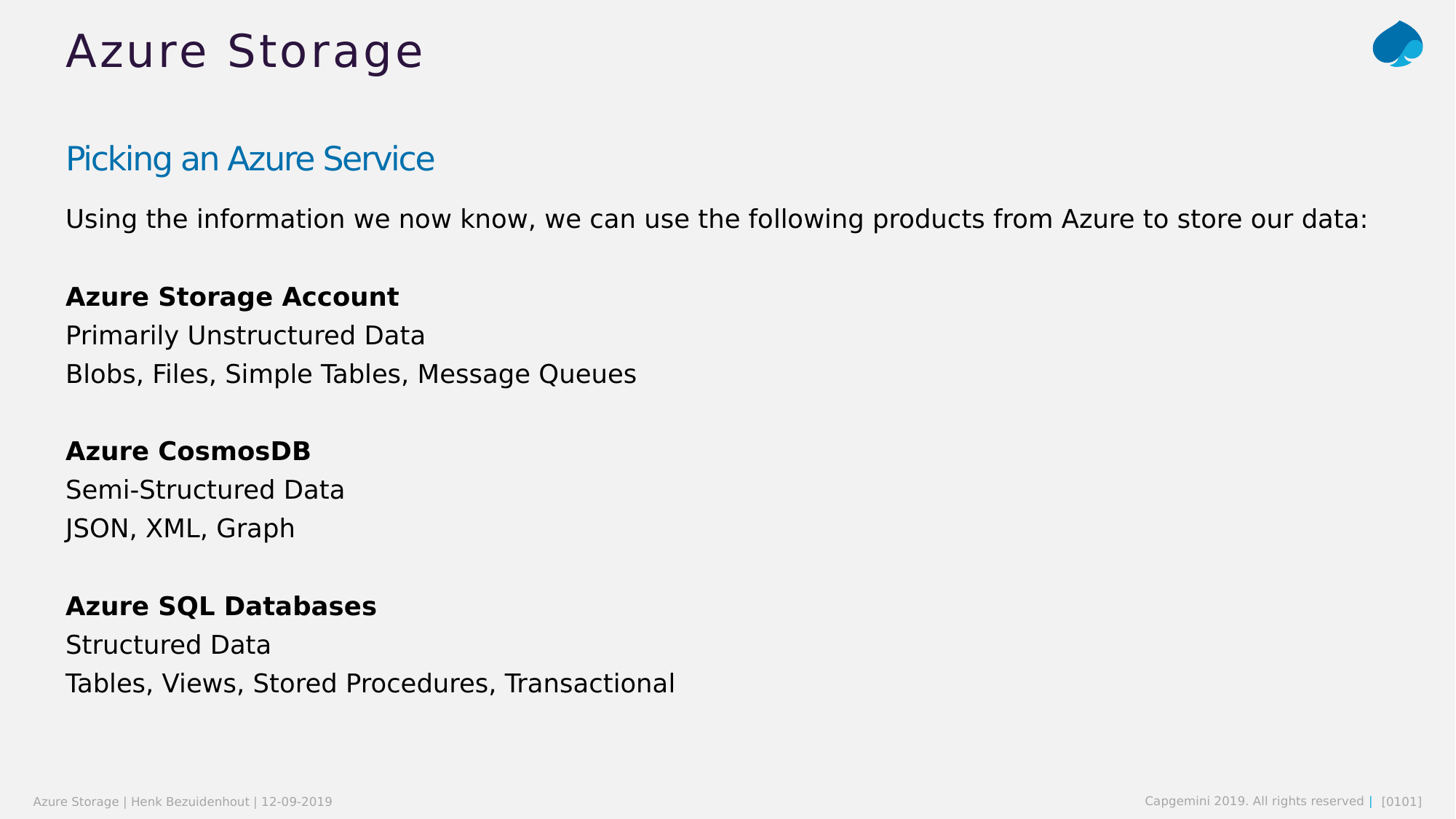

# Azure Storage
Picking an Azure Service
Using the information we now know, we can use the following products from Azure to store our data:

Azure Storage Account
Primarily Unstructured Data
Blobs, Files, Simple Tables, Message Queues

Azure CosmosDB
Semi-Structured Data
JSON, XML, Graph

Azure SQL Databases
Structured Data
Tables, Views, Stored Procedures, Transactional